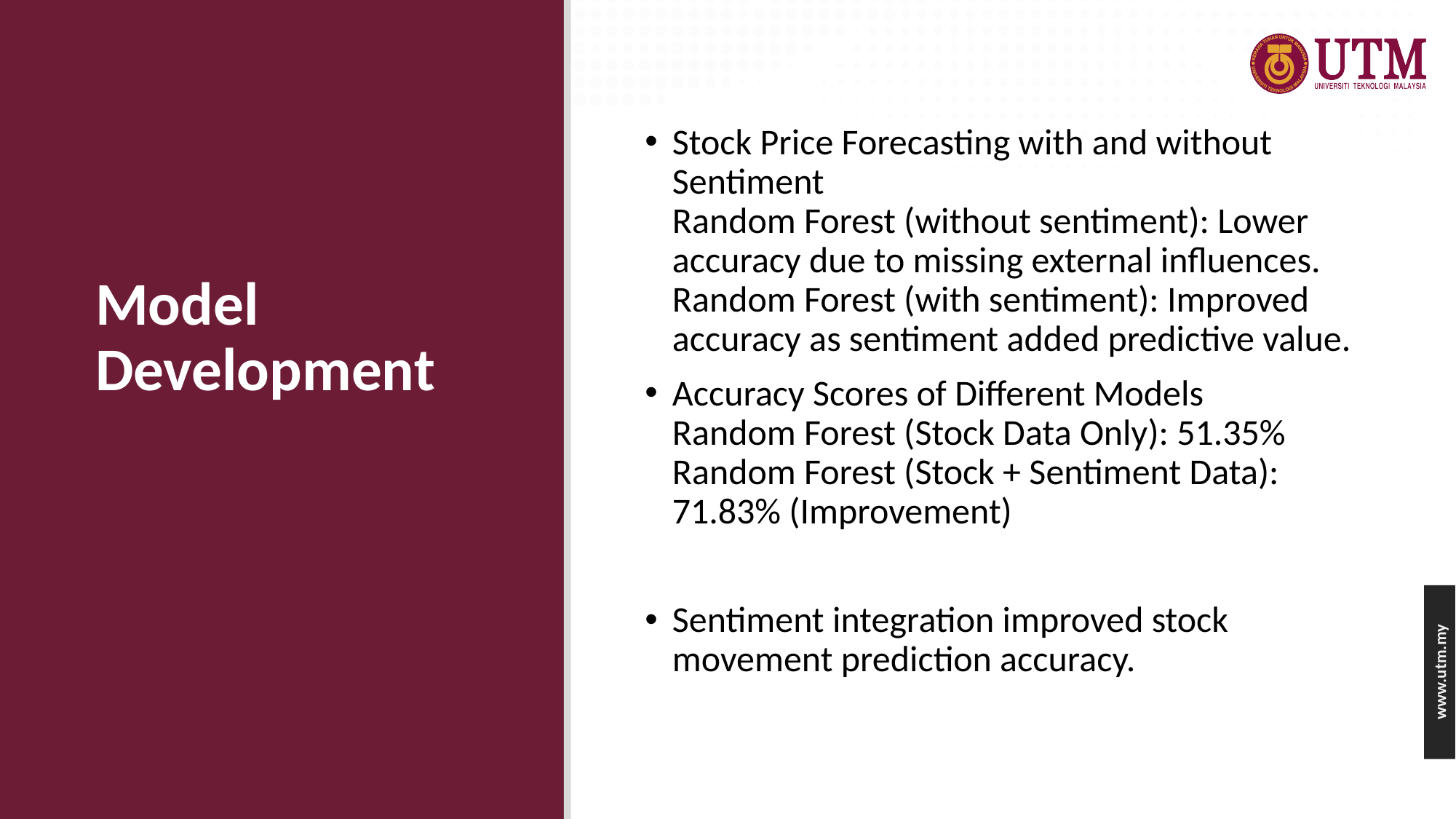

Stock Price Forecasting with and without Sentiment
Random Forest (without sentiment): Lower accuracy due to missing external influences.
Random Forest (with sentiment): Improved accuracy as sentiment added predictive value.
Accuracy Scores of Different Models
Random Forest (Stock Data Only): 51.35%
Random Forest (Stock + Sentiment Data): 71.83% (Improvement)

Sentiment integration improved stock movement prediction accuracy.
# Model Development